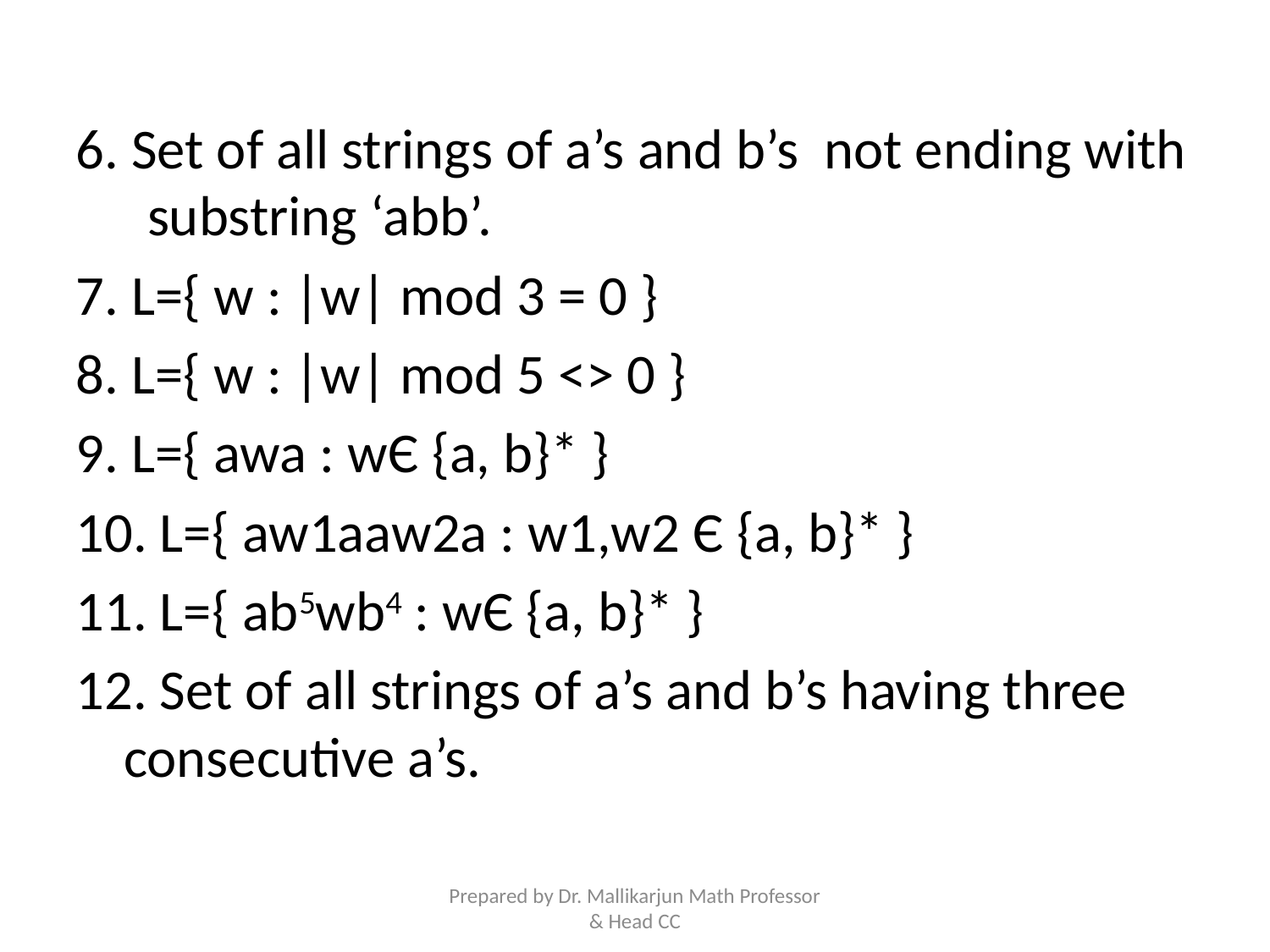

6. Set of all strings of a’s and b’s  not ending with substring ‘abb’.
7. L={ w : |w| mod 3 = 0 }
8. L={ w : |w| mod 5 <> 0 }
9. L={ awa : wЄ {a, b}* }
10. L={ aw1aaw2a : w1,w2 Є {a, b}* }
11. L={ ab5wb4 : wЄ {a, b}* }
12. Set of all strings of a’s and b’s having three consecutive a’s.

Prepared by Dr. Mallikarjun Math Professor & Head CC